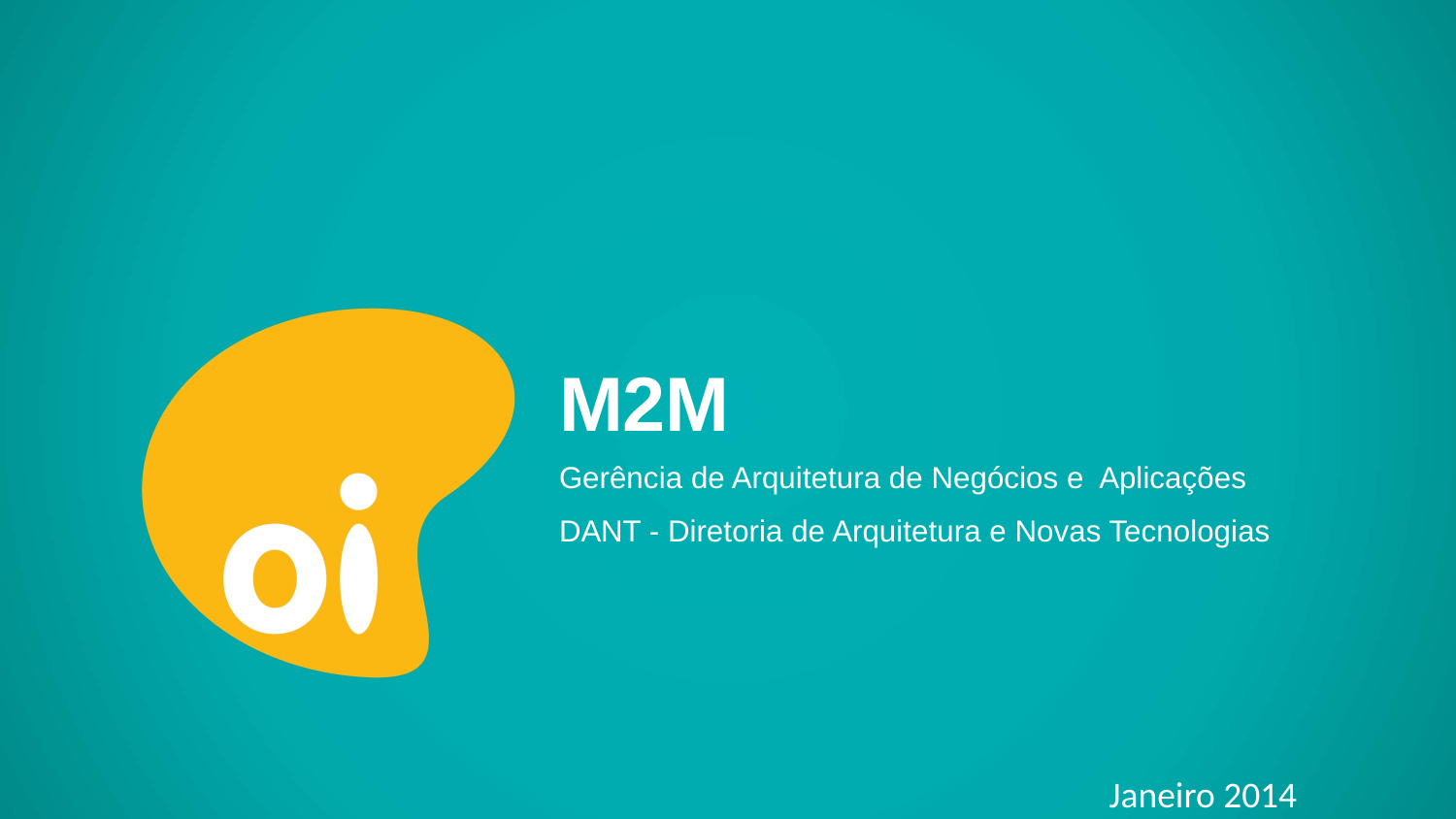

# M2M
Gerência de Arquitetura de Negócios e  Aplicações
DANT - Diretoria de Arquitetura e Novas Tecnologias
Janeiro 2014